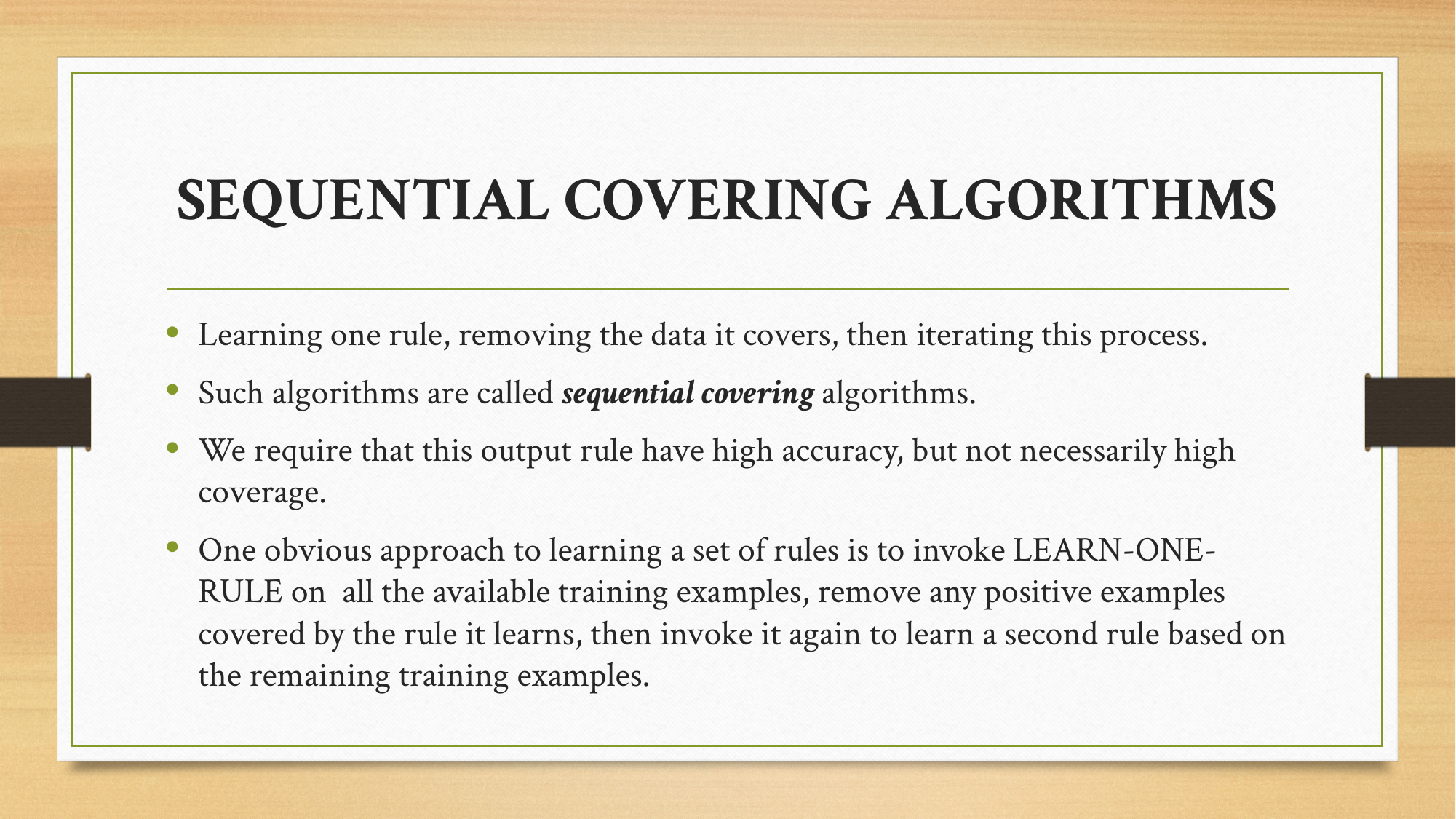

# SEQUENTIAL COVERING ALGORITHMS
Learning one rule, removing the data it covers, then iterating this process.
Such algorithms are called sequential covering algorithms.
We require that this output rule have high accuracy, but not necessarily high coverage.
One obvious approach to learning a set of rules is to invoke LEARN-ONE-RULE on  all the available training examples, remove any positive examples covered by the rule it learns, then invoke it again to learn a second rule based on the remaining training examples.